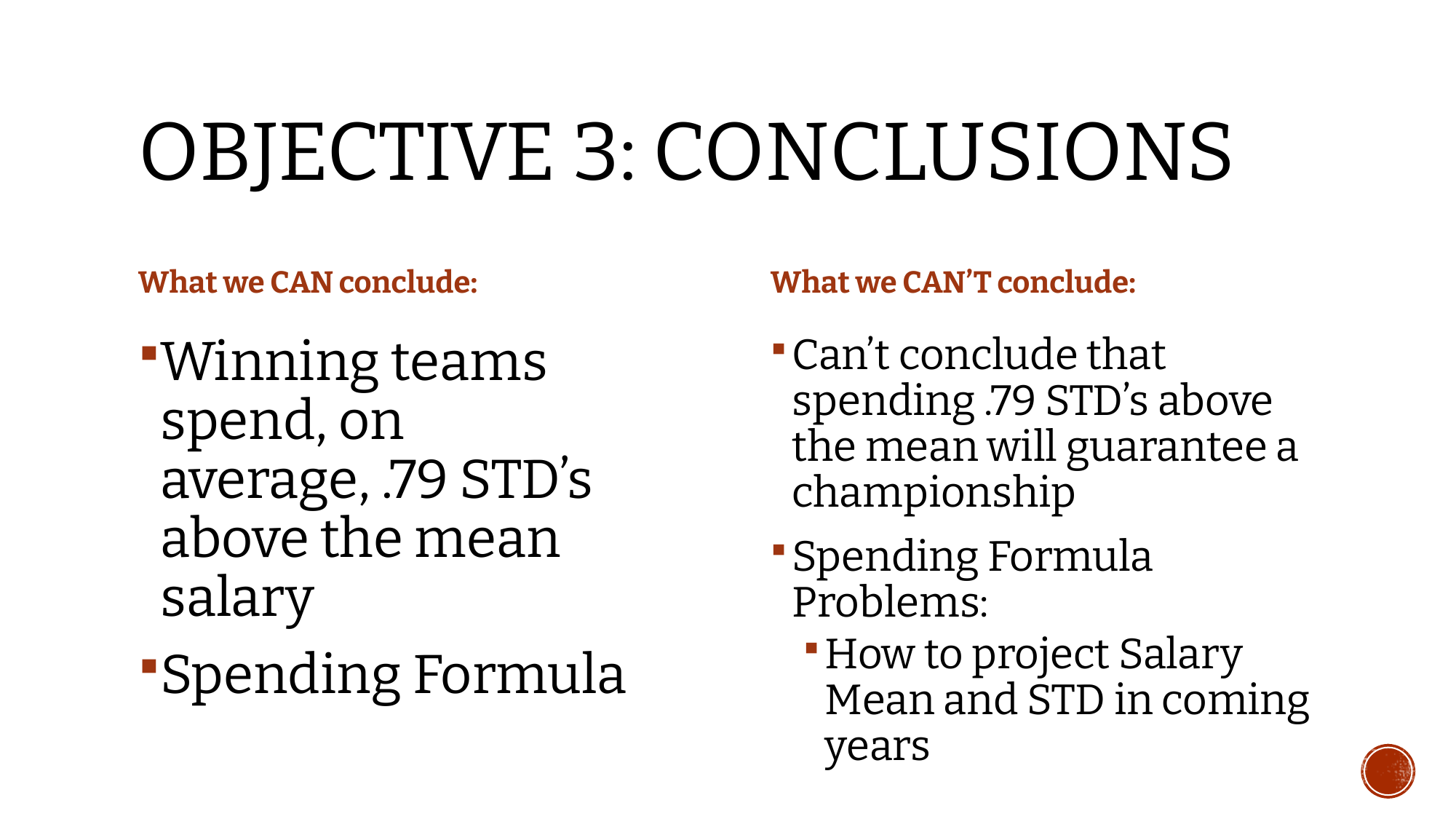

# Objective 3: conclusions
What we CAN conclude:
What we CAN’T conclude:
Winning teams spend, on average, .79 STD’s above the mean salary
Spending Formula

Can’t conclude that spending .79 STD’s above the mean will guarantee a championship
Spending Formula Problems:
How to project Salary Mean and STD in coming years